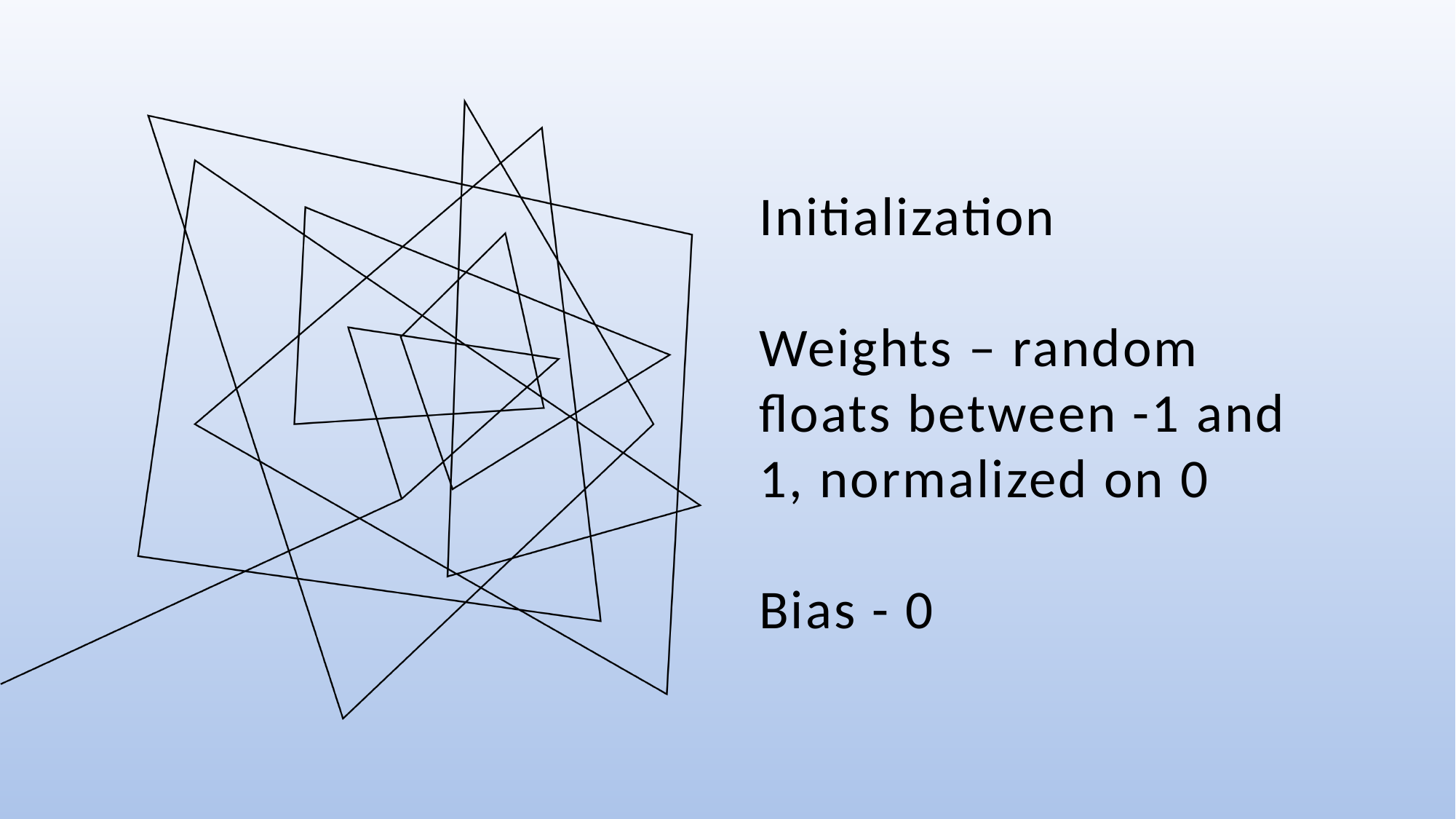

# Initialization Weights – random floats between -1 and 1, normalized on 0 Bias - 0